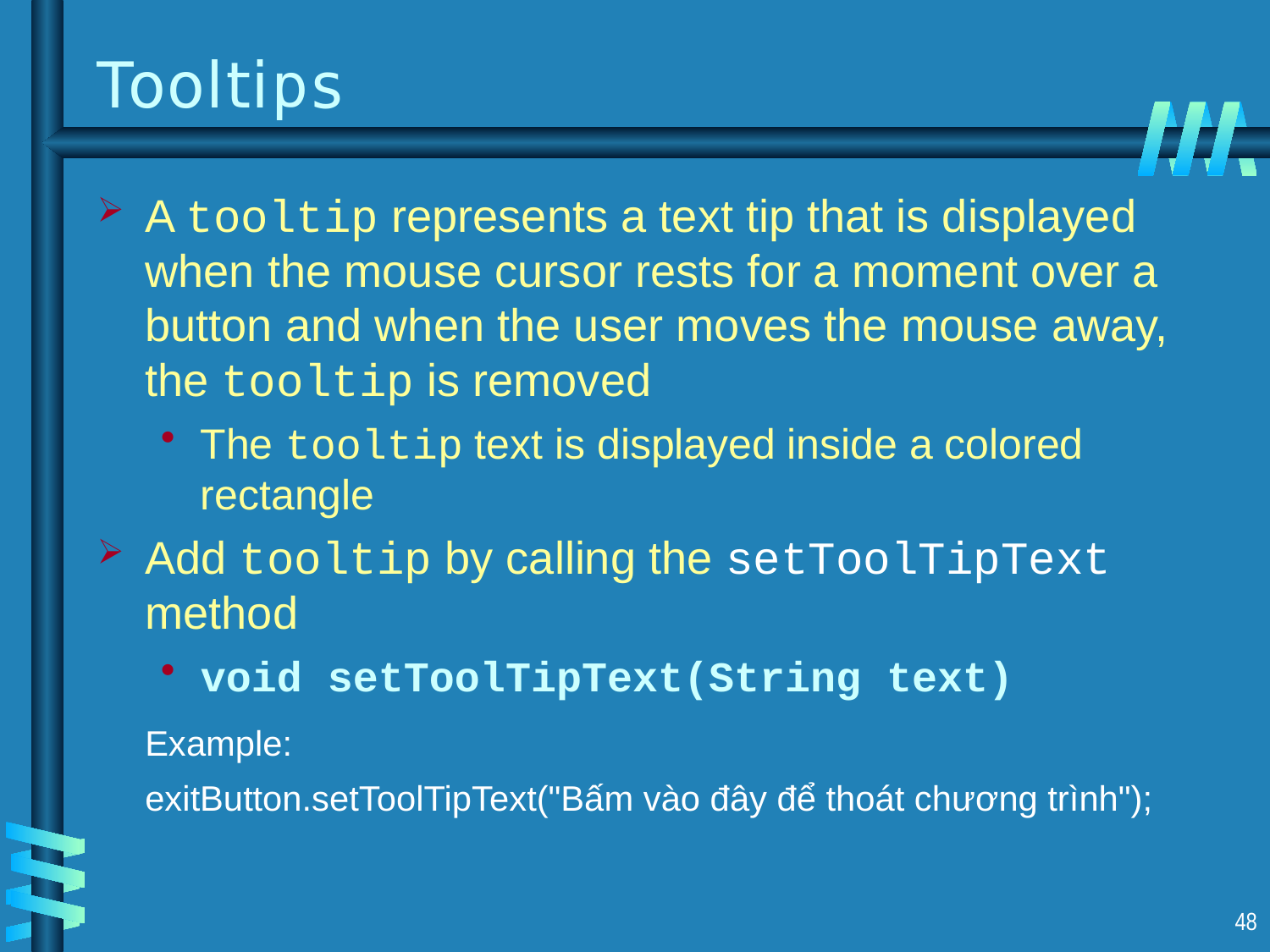

# Tooltips
A tooltip represents a text tip that is displayed when the mouse cursor rests for a moment over a button and when the user moves the mouse away, the tooltip is removed
The tooltip text is displayed inside a colored rectangle
Add tooltip by calling the setToolTipText method
void setToolTipText(String text)
	Example:
	exitButton.setToolTipText("Bấm vào đây để thoát chương trình");
48